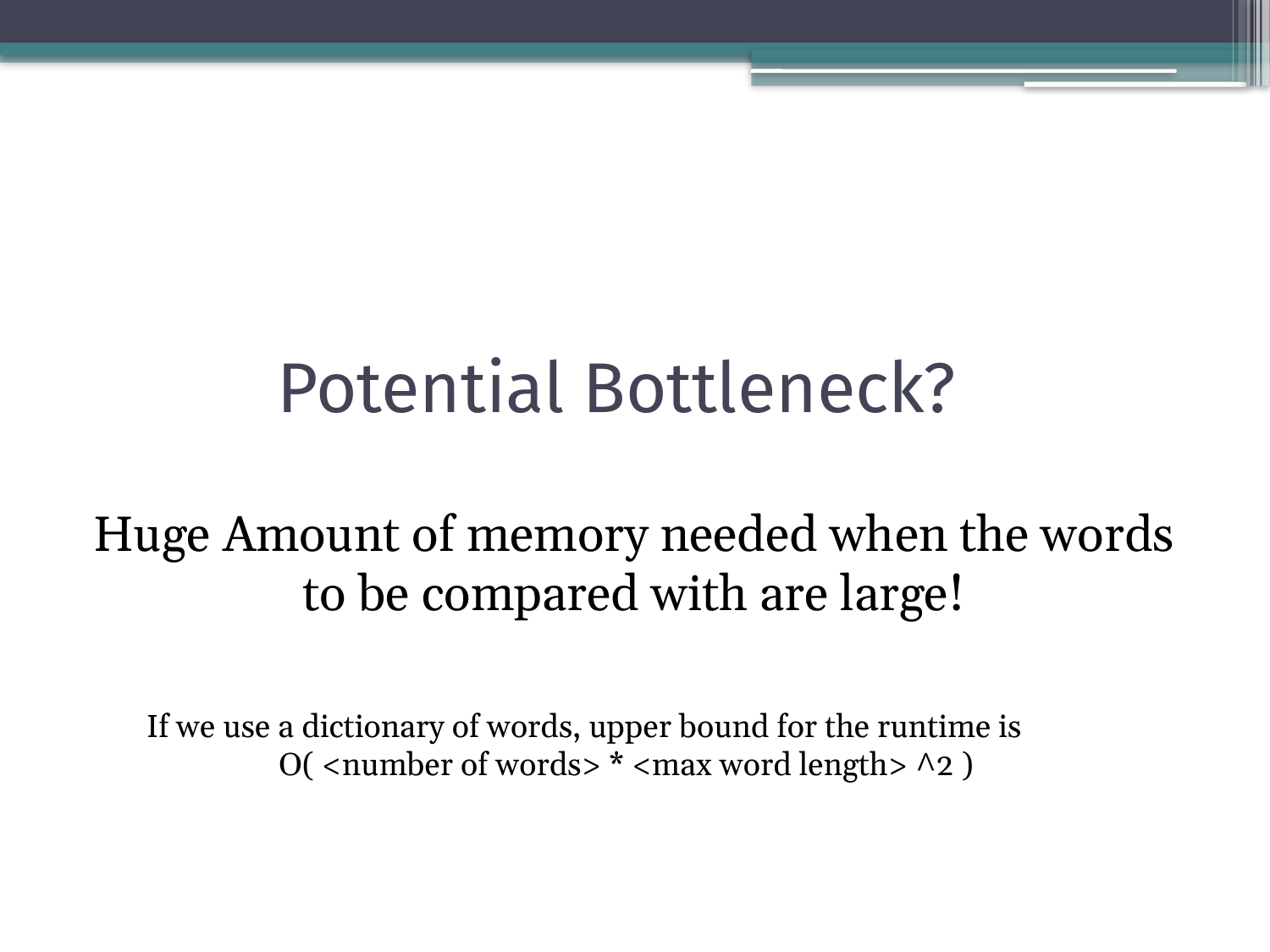

# Potential Bottleneck?
Huge Amount of memory needed when the words to be compared with are large!
If we use a dictionary of words, upper bound for the runtime is            O( <number of words> * <max word length> ^2 )